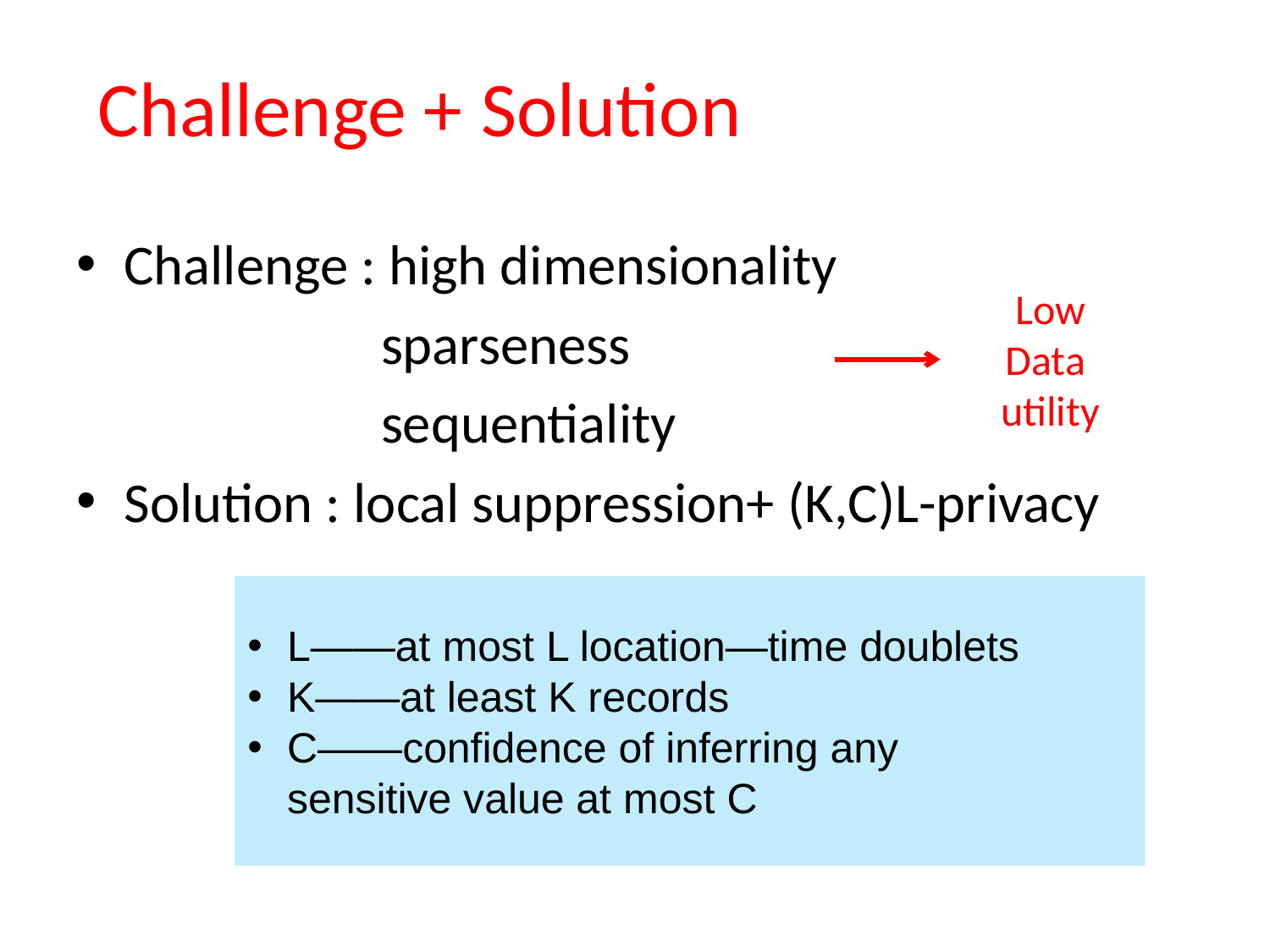

# Challenge + Solution
Challenge : high dimensionality
		    sparseness
   		    sequentiality
Solution : local suppression+ (K,C)L-privacy
Low
Data
utility
L——at most L location—time doublets
K——at least K records
C——confidence of inferring any 	  	   sensitive value at most C